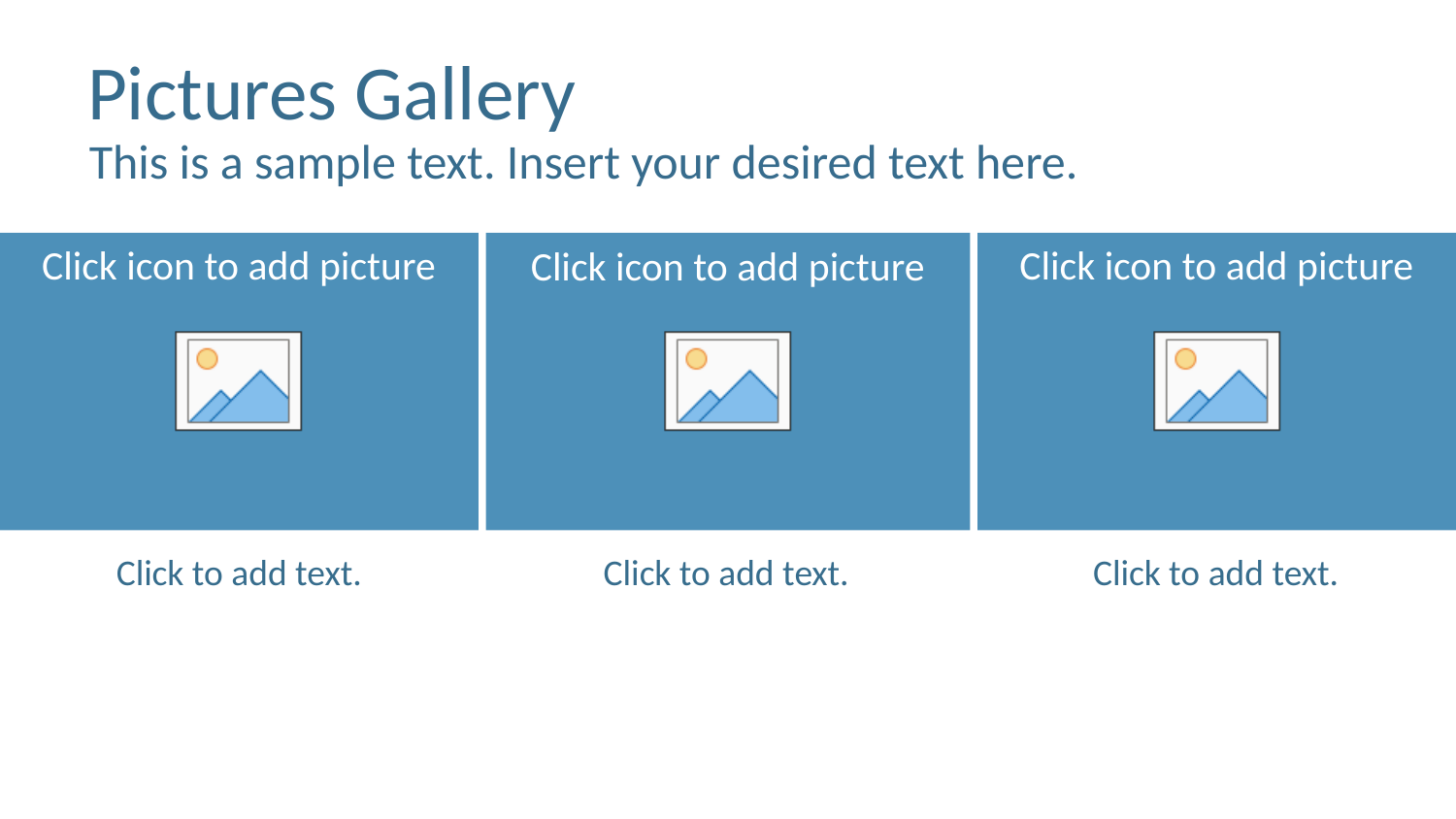

# Pictures Gallery
This is a sample text. Insert your desired text here.

Click to add text.
Click to add text.
Click to add text.